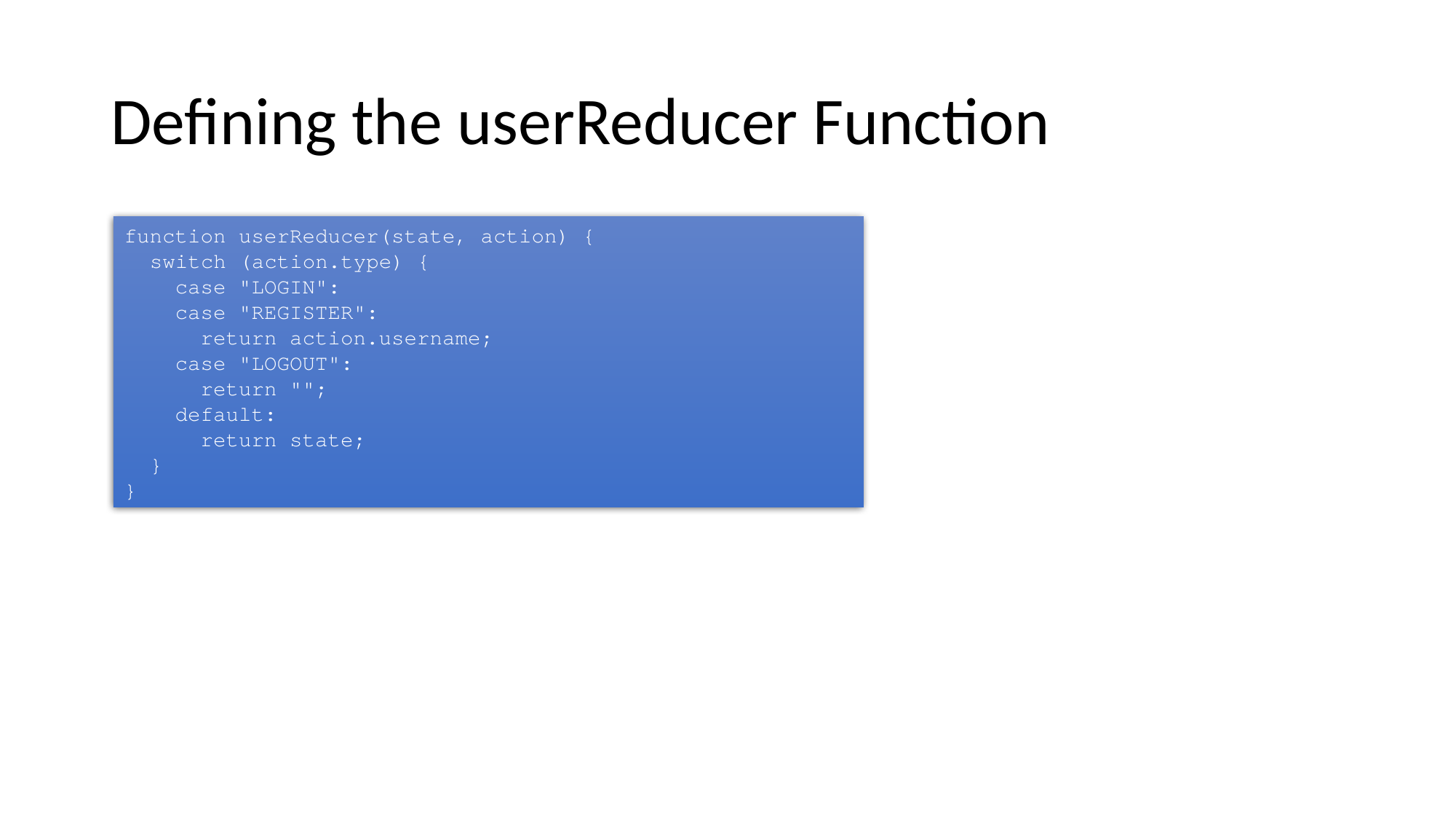

# Defining the userReducer Function

function userReducer(state, action) {
  switch (action.type) {
    case "LOGIN":
    case "REGISTER":
      return action.username;
    case "LOGOUT":
      return "";
    default:
      return state;
  }
}